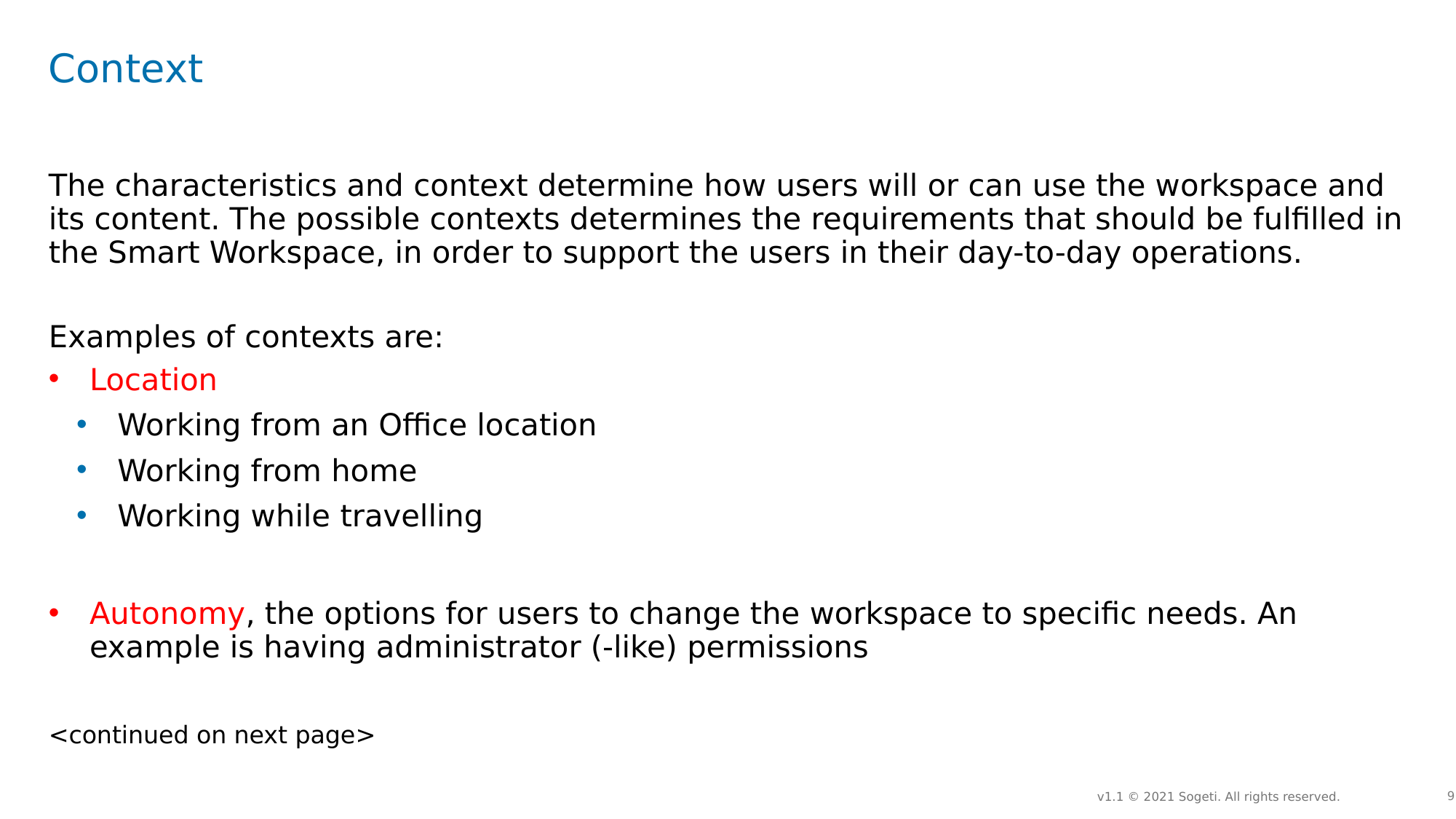

# Context
The characteristics and context determine how users will or can use the workspace and its content. The possible contexts determines the requirements that should be fulfilled in the Smart Workspace, in order to support the users in their day-to-day operations.

Examples of contexts are:
Location
Working from an Office location
Working from home
Working while travelling

Autonomy, the options for users to change the workspace to specific needs. An example is having administrator (-like) permissions

<continued on next page>